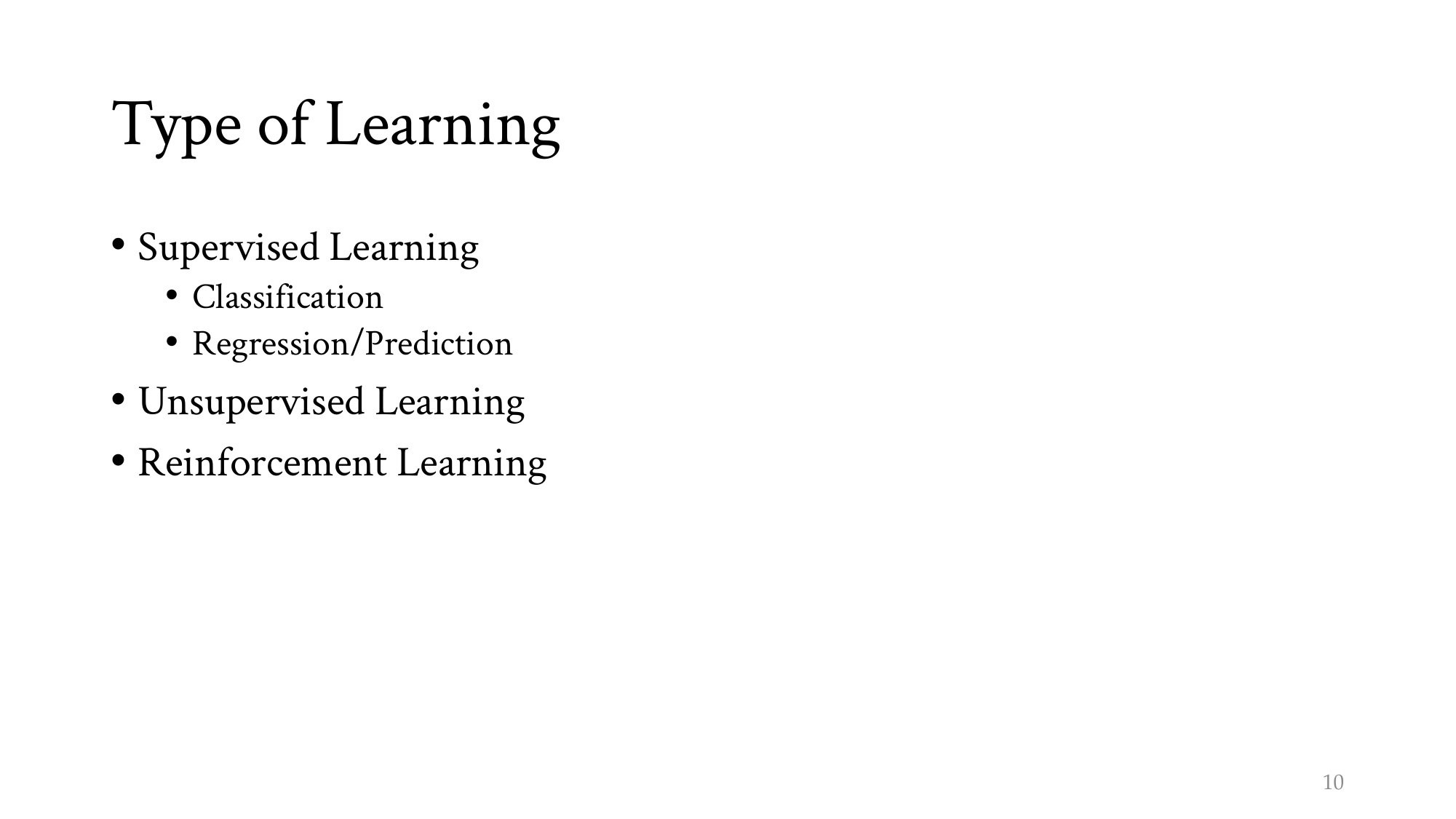

# Type of Learning
Supervised Learning
Classification
Regression/Prediction
Unsupervised Learning
Reinforcement Learning

10